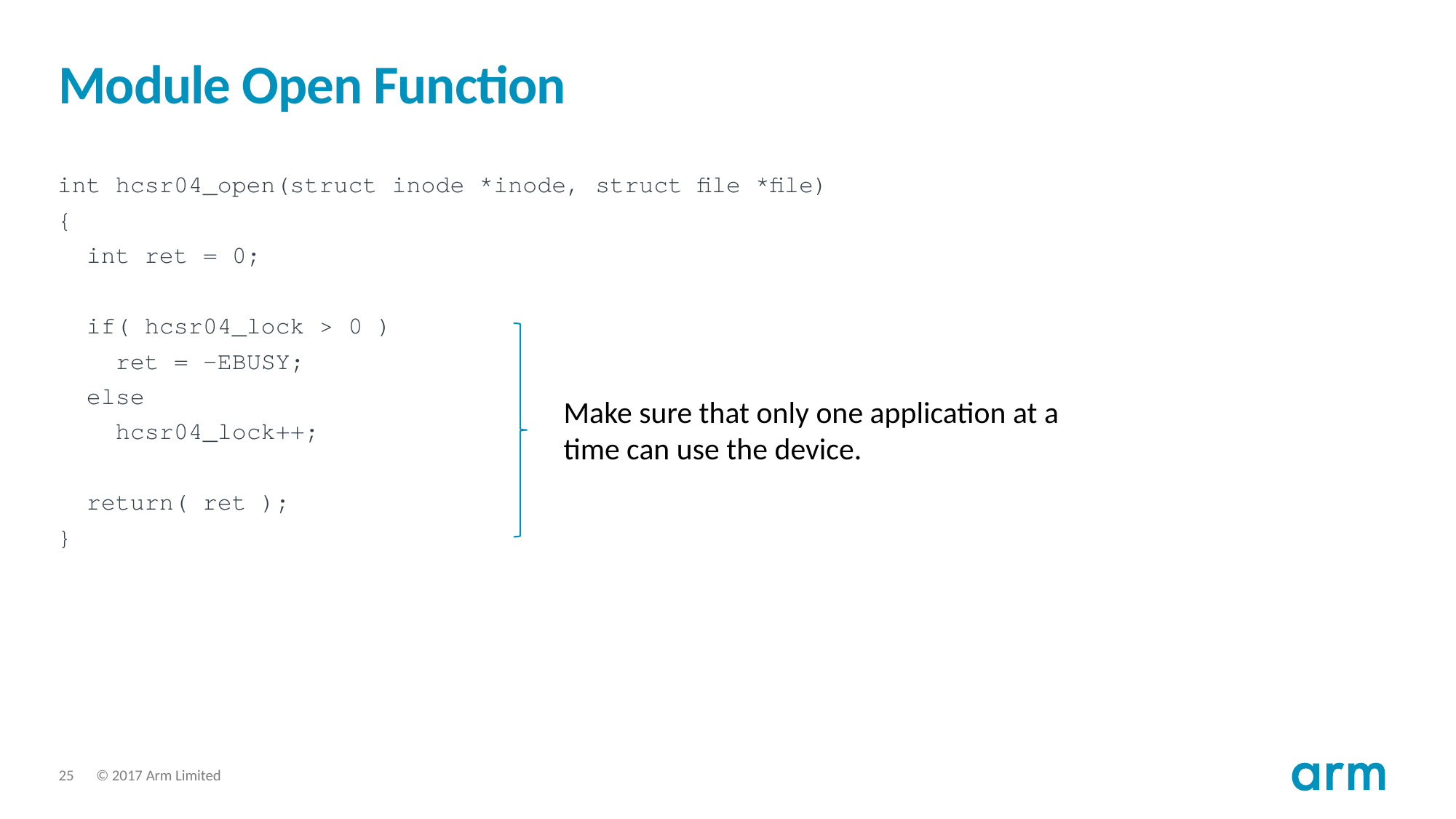

# Module Open Function
int hcsr04_open(struct inode *inode, struct file *file)
{
  int ret = 0;

  if( hcsr04_lock > 0 )
    ret = -EBUSY;
  else
    hcsr04_lock++;

  return( ret );
}

Make sure that only one application at a time can use the device.